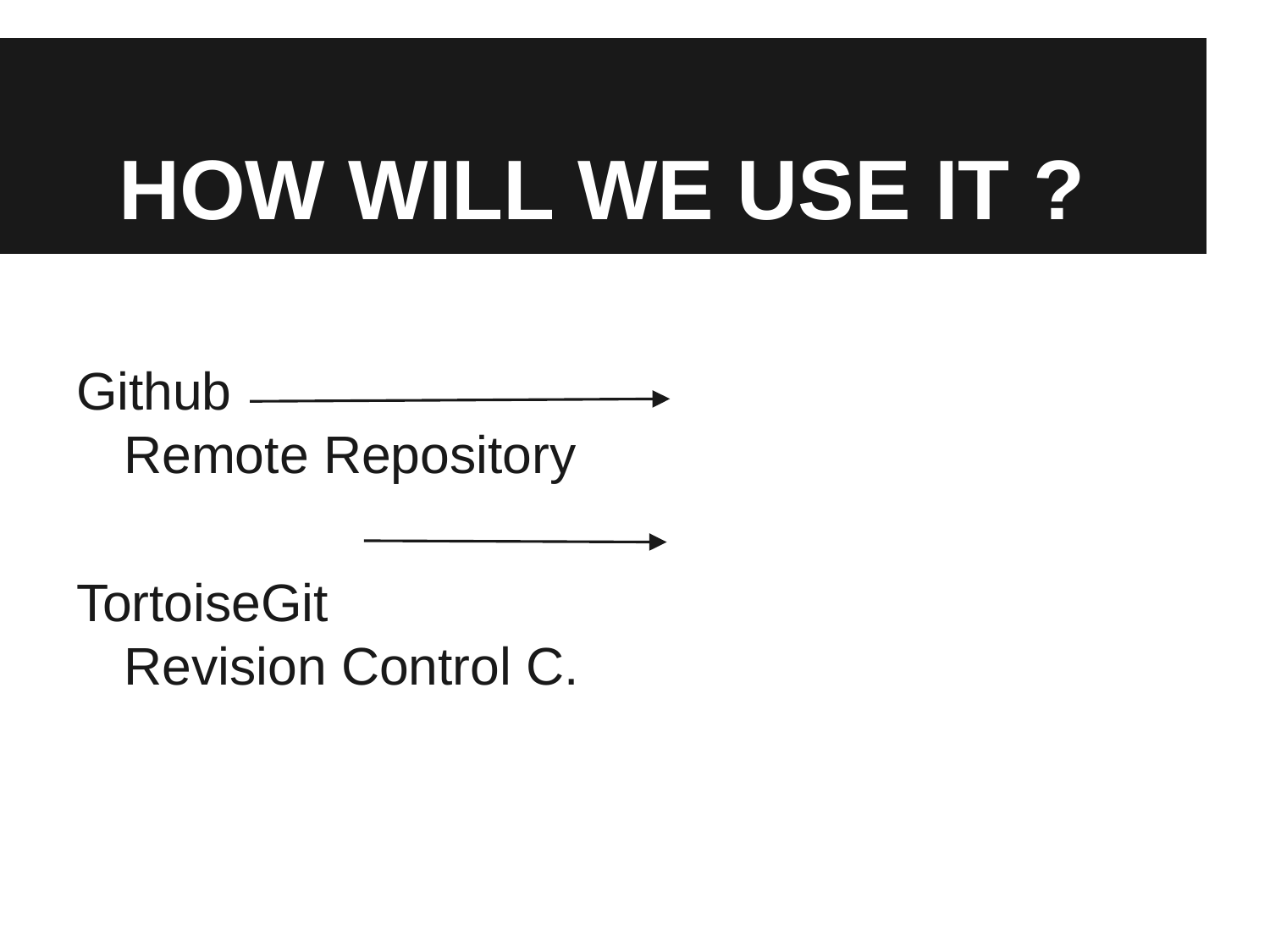

# HOW WILL WE USE IT ?

Github								Remote Repository

TortoiseGit							Revision Control C.

Some Files / Code ... :D